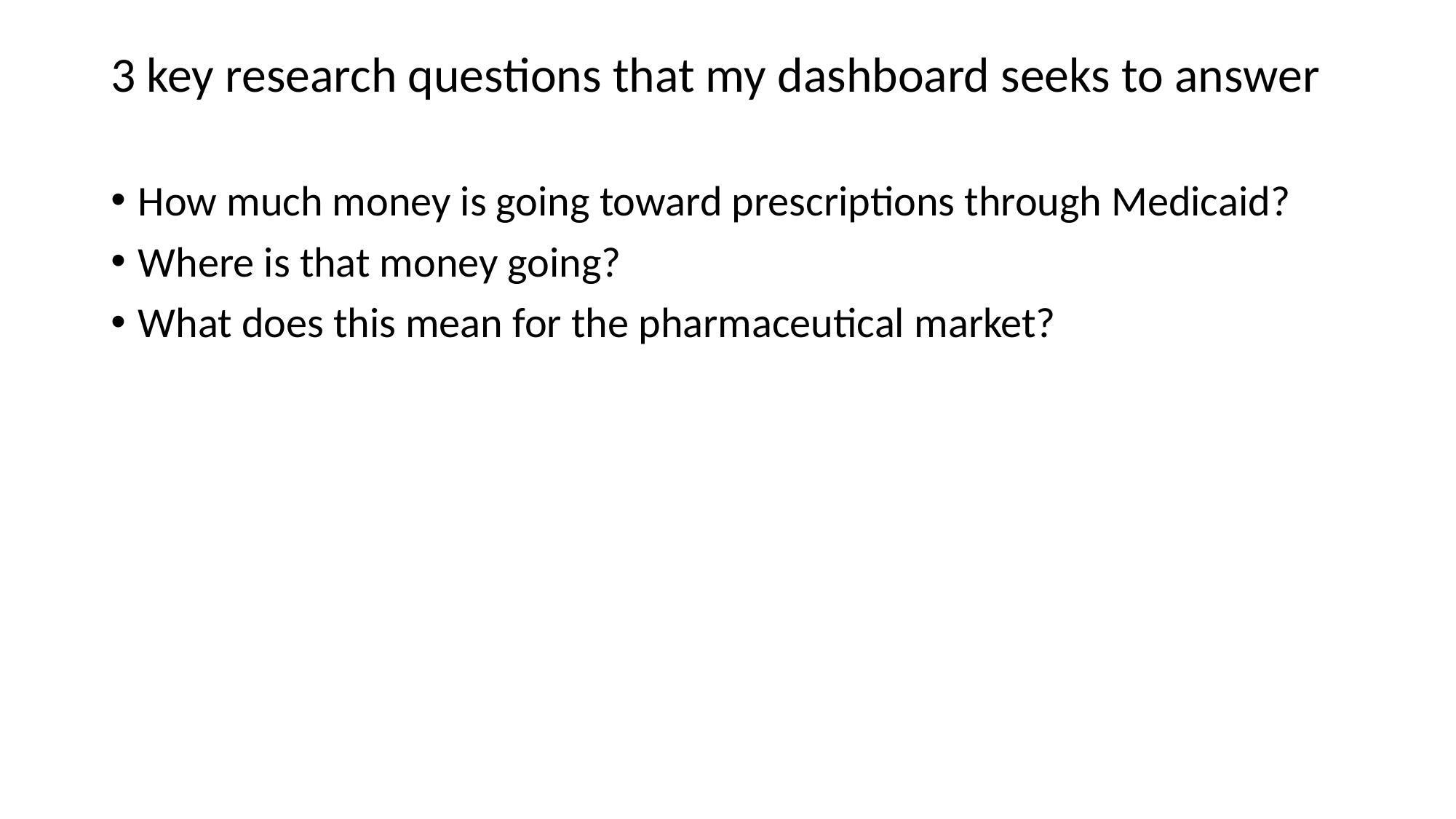

# 3 key research questions that my dashboard seeks to answer
How much money is going toward prescriptions through Medicaid?
Where is that money going?
What does this mean for the pharmaceutical market?